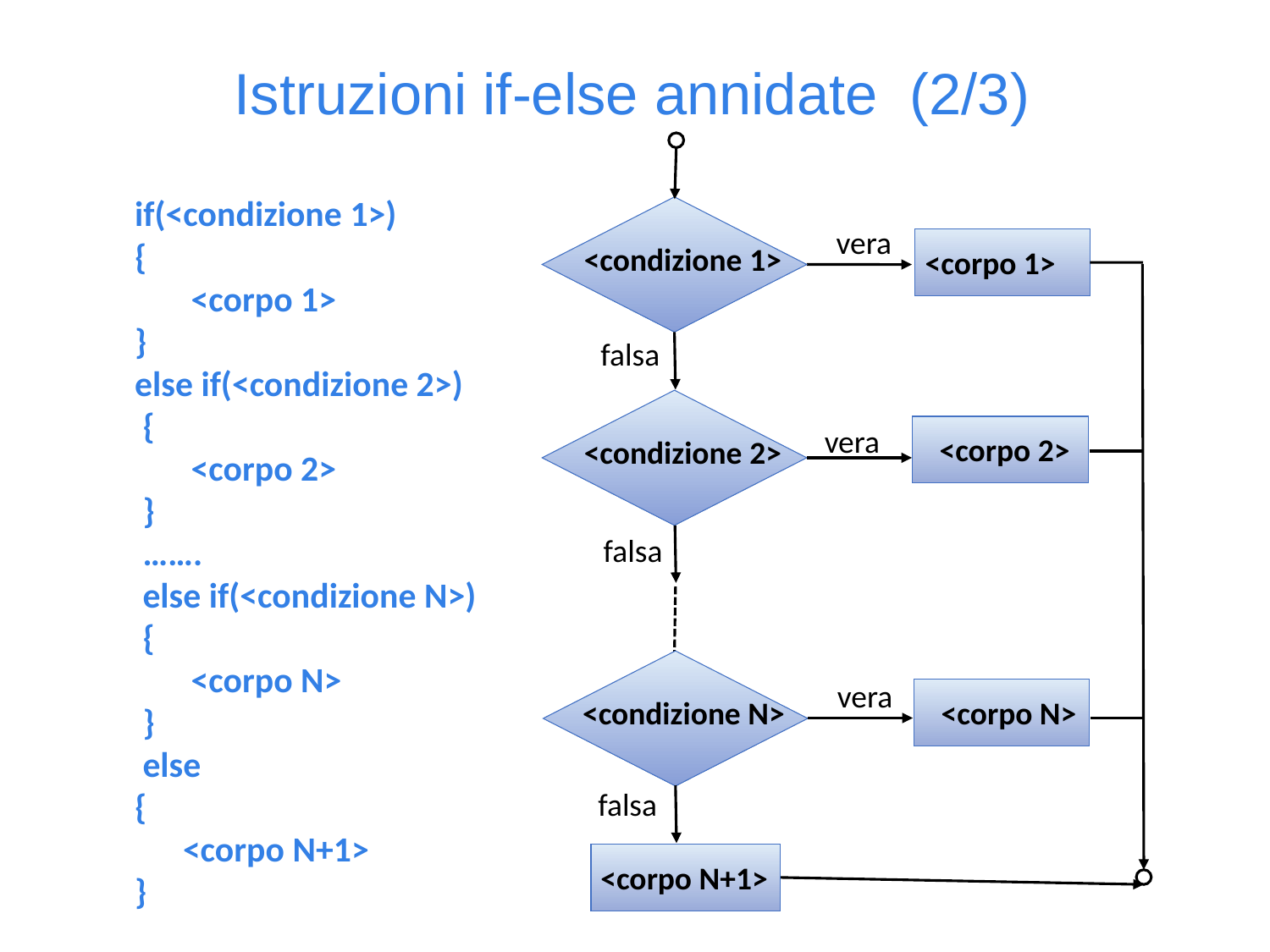

Istruzioni if-else annidate  (2/3)

<condizione 1>
falsa

<condizione 2>
falsa

<condizione N>
falsa

<corpo N+1>
if(<condizione 1>)
{
       <corpo 1>
}
else if(<condizione 2>)
 {
       <corpo 2>
 }
 …….
 else if(<condizione N>)
 {
       <corpo N>
 }
 else
{
      <corpo N+1>
}

vera

<corpo 1>
vera

<corpo 2>
vera

<corpo N>